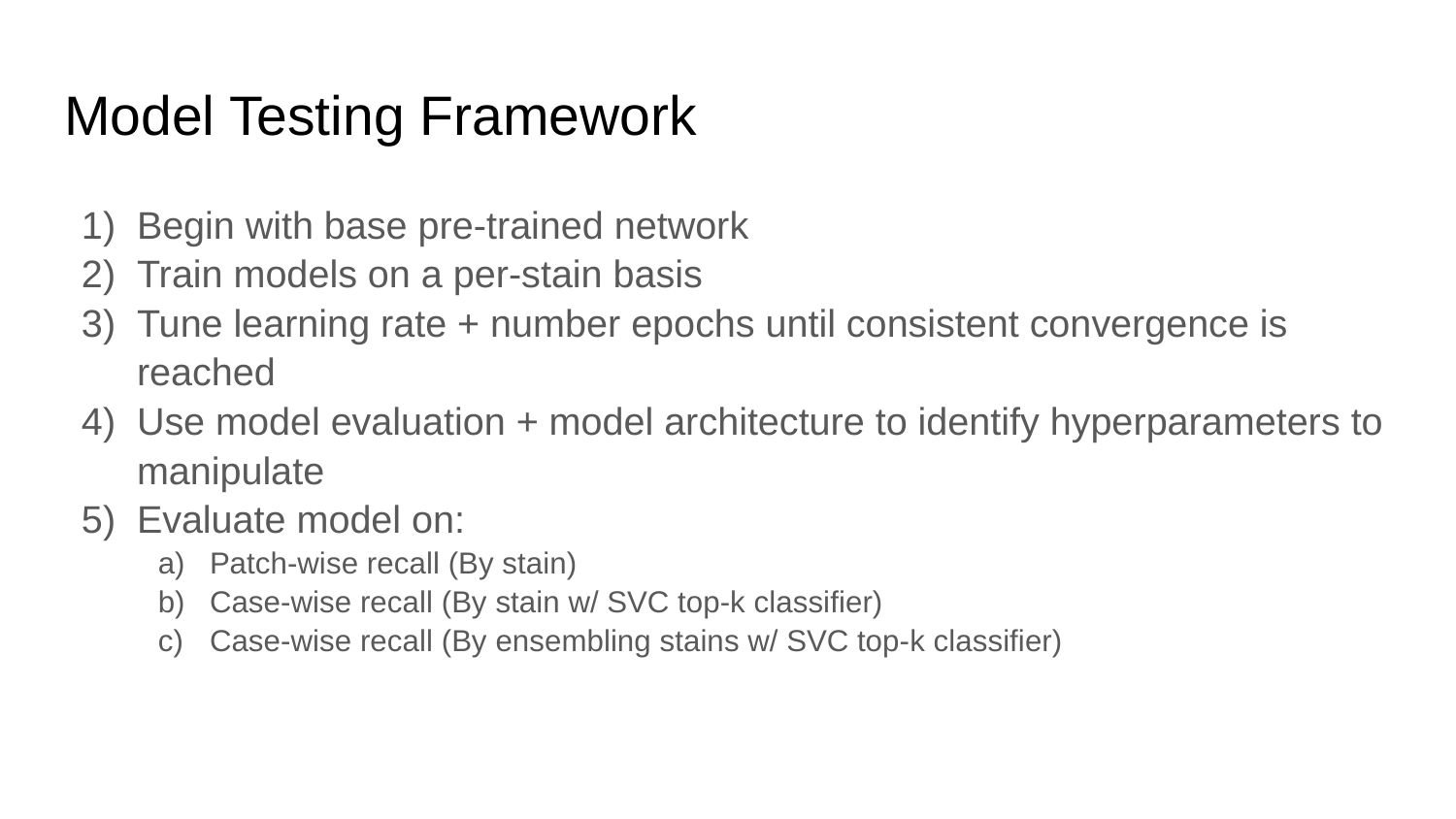

# Model Testing Framework
Begin with base pre-trained network
Train models on a per-stain basis
Tune learning rate + number epochs until consistent convergence is reached
Use model evaluation + model architecture to identify hyperparameters to manipulate
Evaluate model on:
Patch-wise recall (By stain)
Case-wise recall (By stain w/ SVC top-k classifier)
Case-wise recall (By ensembling stains w/ SVC top-k classifier)